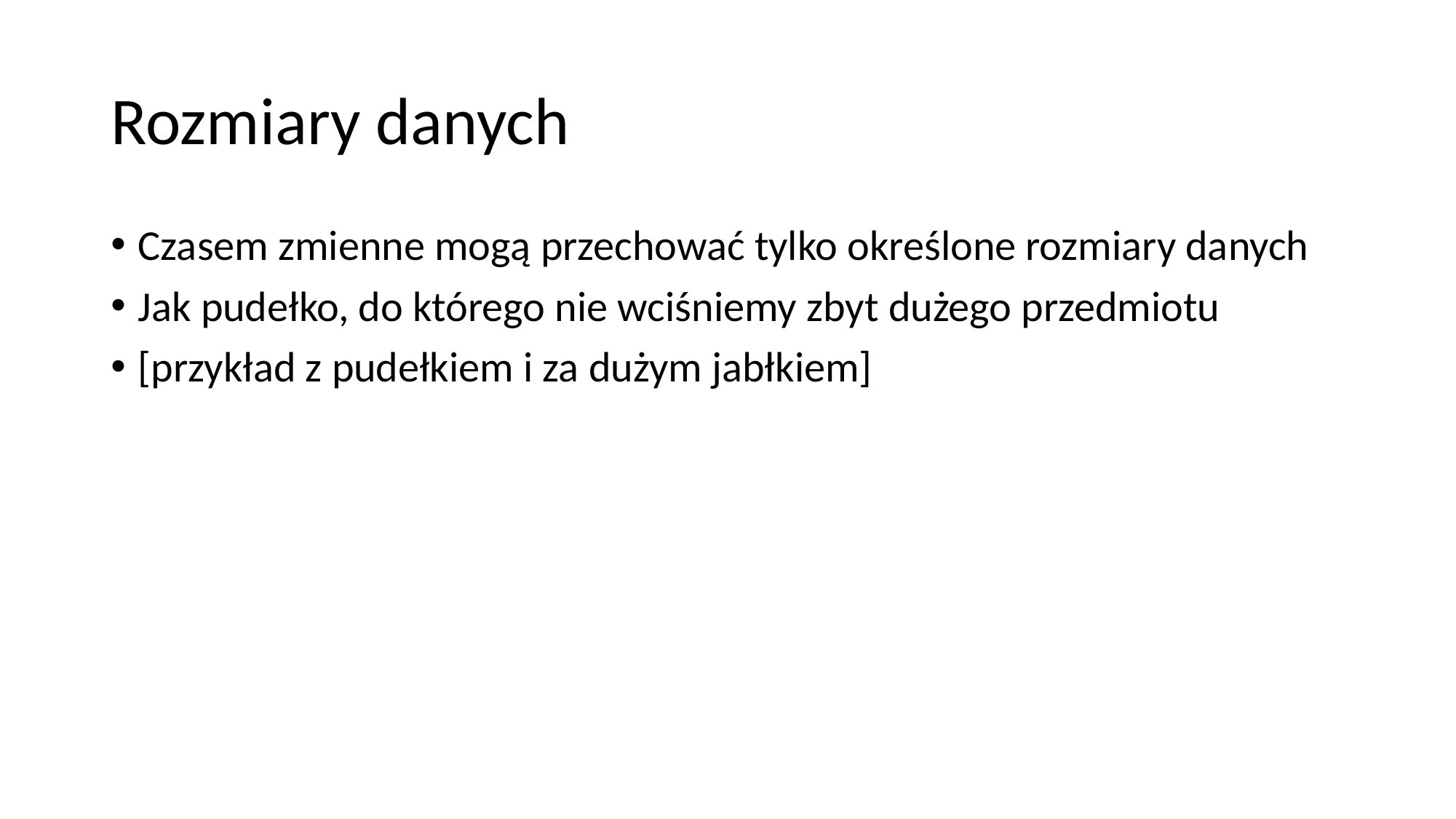

# Rozmiary danych
Czasem zmienne mogą przechować tylko określone rozmiary danych
Jak pudełko, do którego nie wciśniemy zbyt dużego przedmiotu
[przykład z pudełkiem i za dużym jabłkiem]